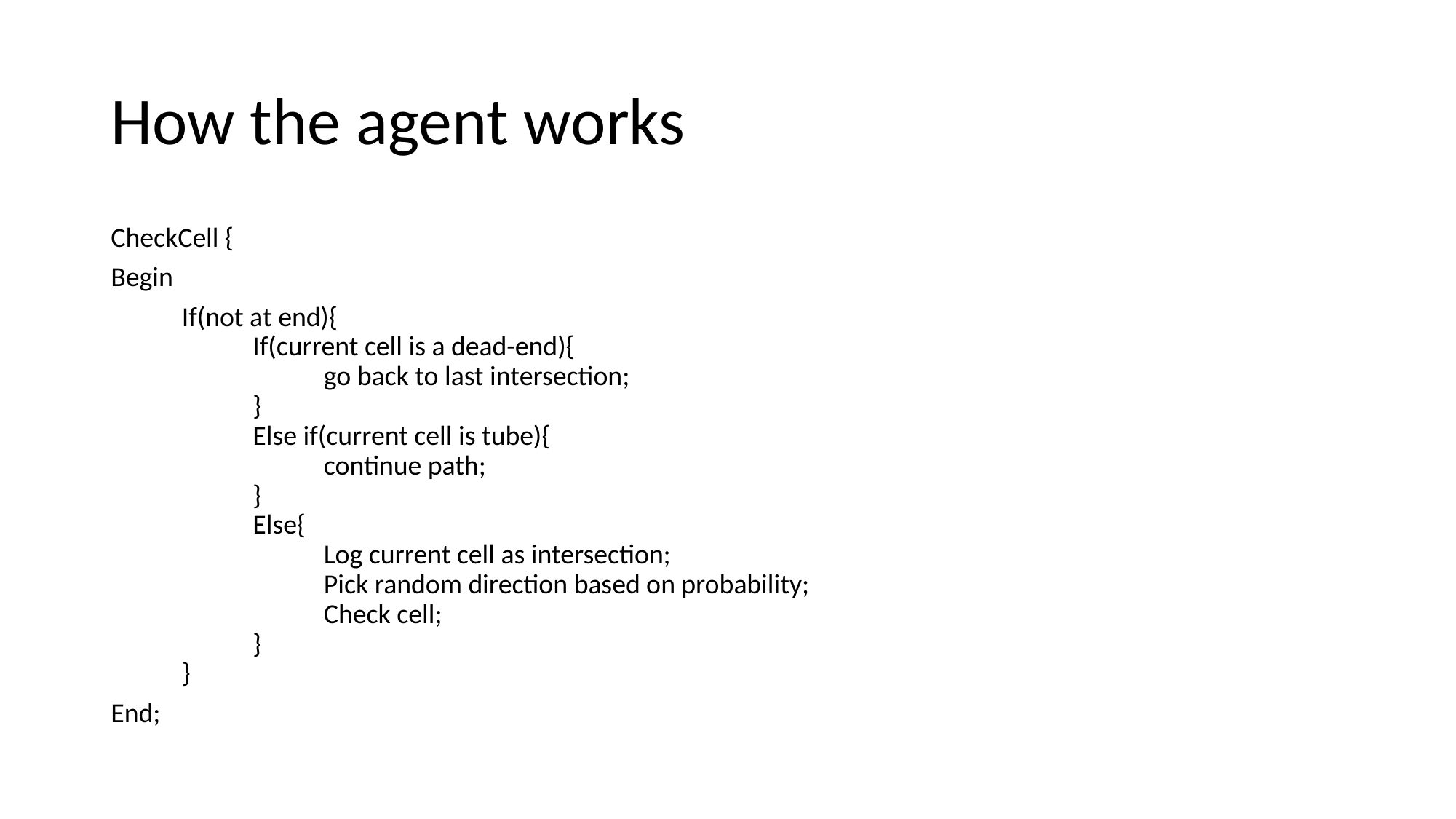

# How the agent works
CheckCell {
Begin
	If(not at end){
		If(current cell is a dead-end){
			go back to last intersection;
		}
		Else if(current cell is tube){
			continue path;
		}
		Else{
			Log current cell as intersection;
			Pick random direction based on probability;
			Check cell;
		}
	}
End;